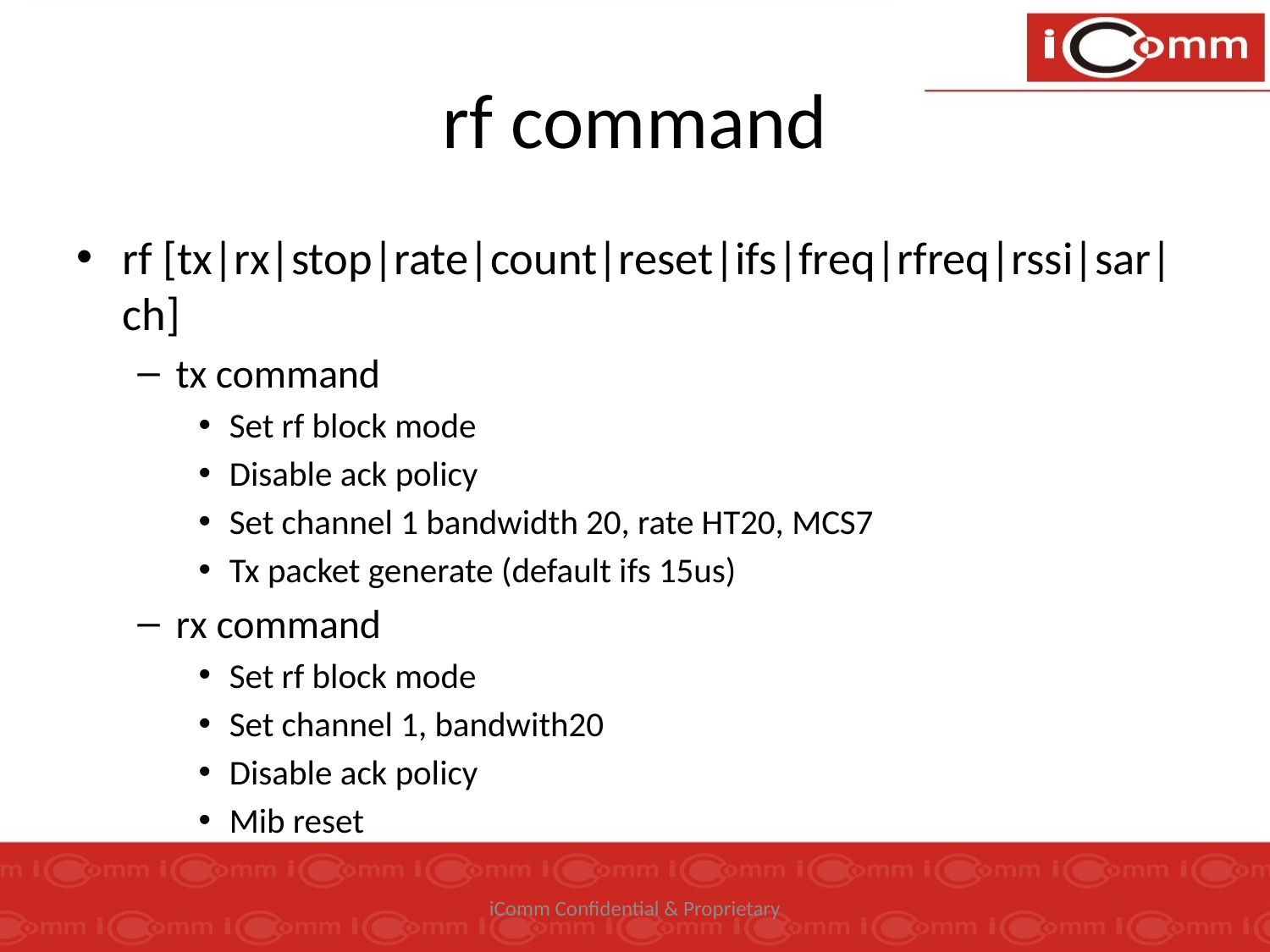

# rf command
rf [tx|rx|stop|rate|count|reset|ifs|freq|rfreq|rssi|sar|ch]
tx command
Set rf block mode
Disable ack policy
Set channel 1 bandwidth 20, rate HT20, MCS7
Tx packet generate (default ifs 15us)
rx command
Set rf block mode
Set channel 1, bandwith20
Disable ack policy
Mib reset
iComm Confidential & Proprietary